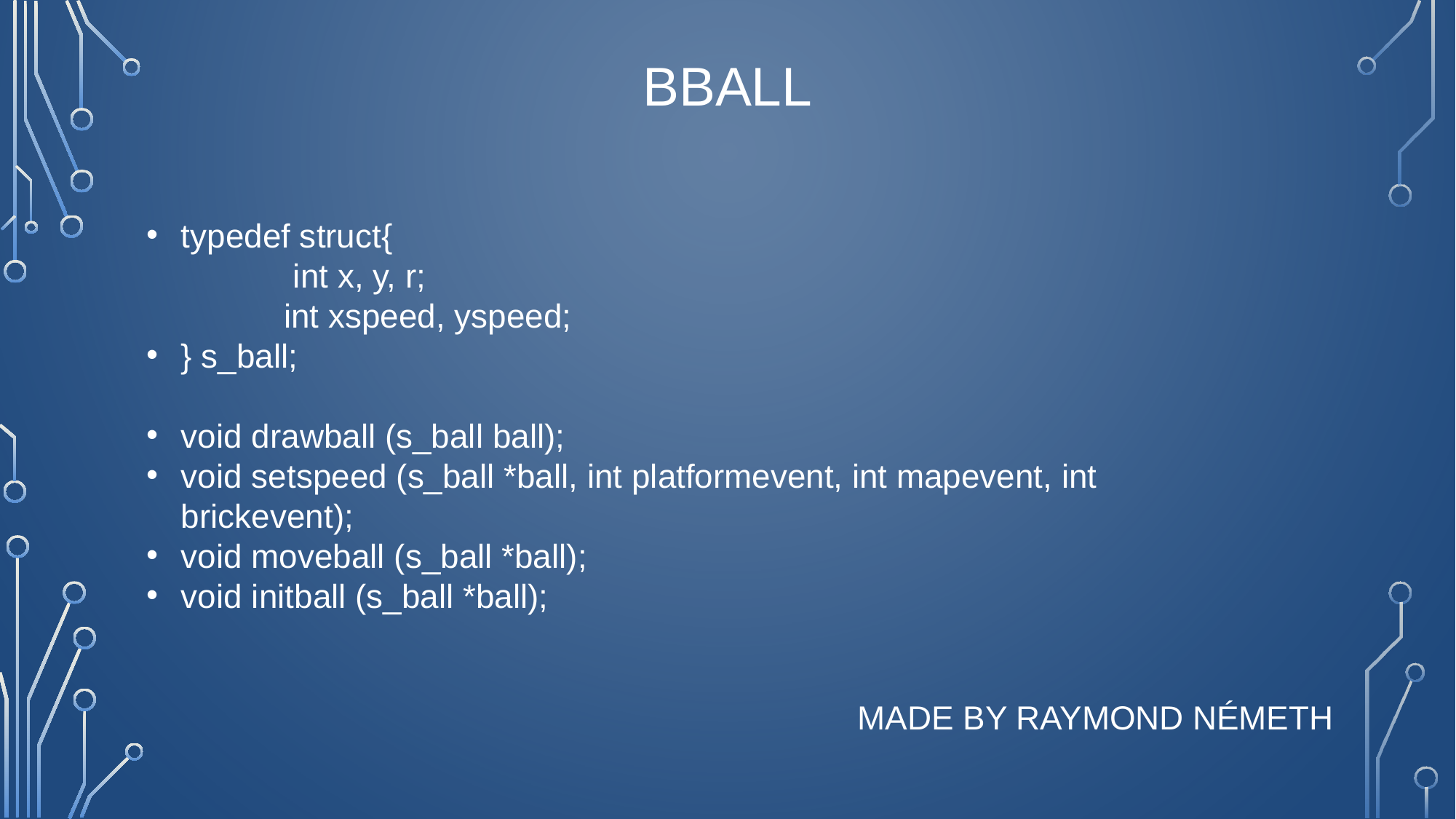

# BBall
typedef struct{
	    int x, y, r;
 	   int xspeed, yspeed;
} s_ball;

void drawball (s_ball ball);
void setspeed (s_ball *ball, int platformevent, int mapevent, int brickevent);
void moveball (s_ball *ball);
void initball (s_ball *ball);
Made by RAYMOND NÉMETH